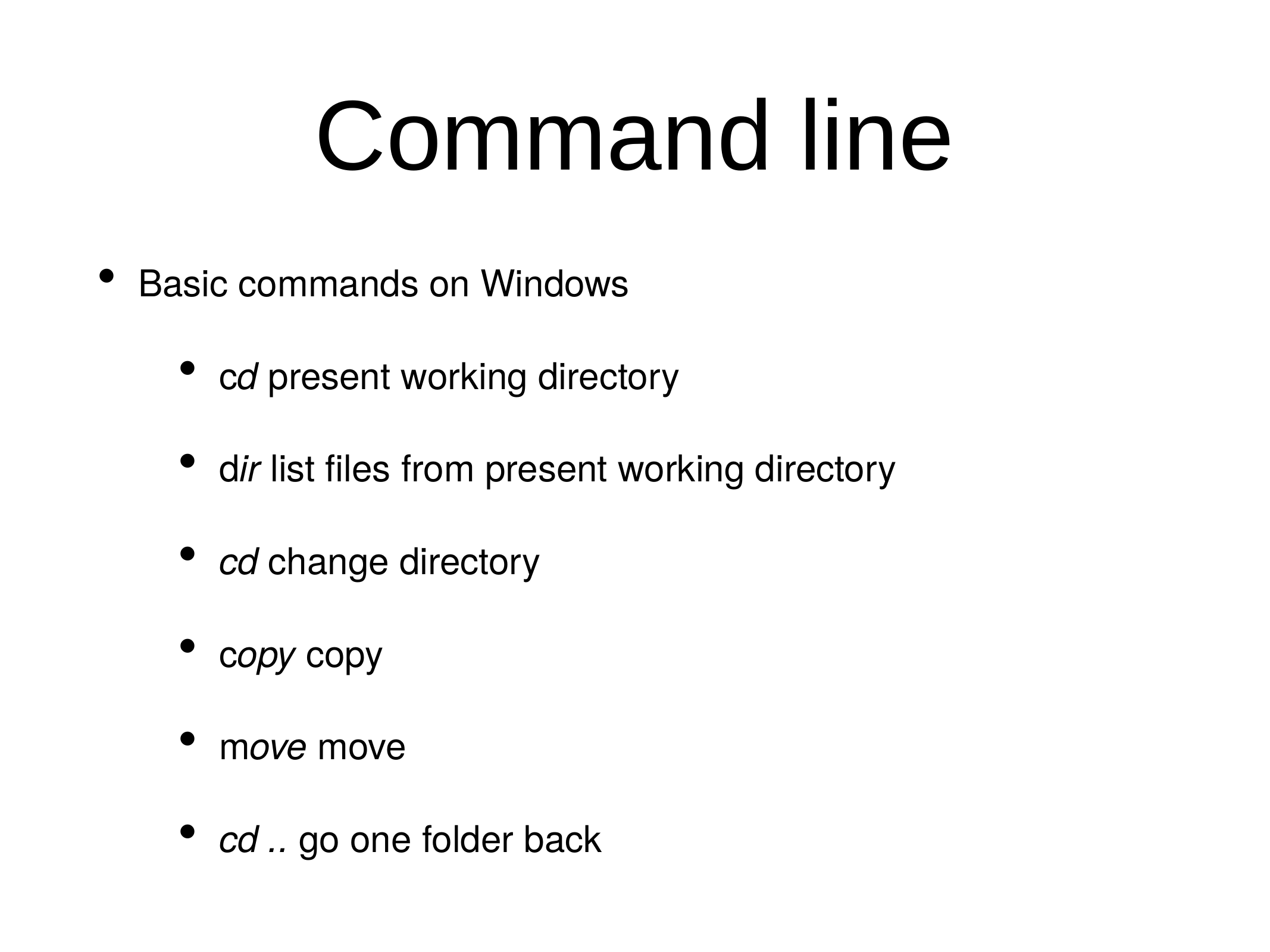

# Command line
Basic commands on Windows
cd present working directory
dir list files from present working directory
cd change directory
copy copy
move move
cd .. go one folder back